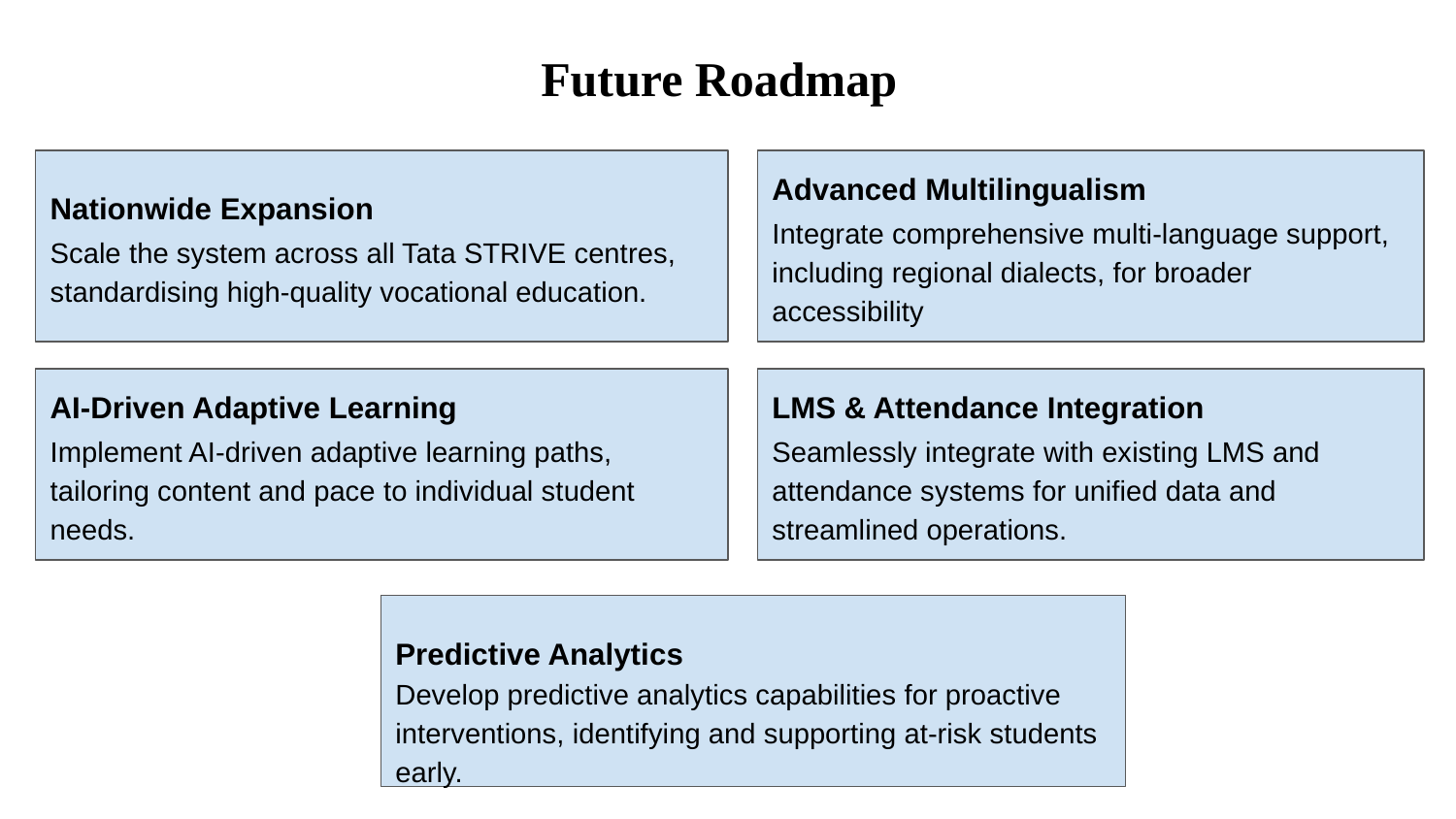

Future Roadmap

Nationwide Expansion
Scale the system across all Tata STRIVE centres, standardising high-quality vocational education.
Advanced Multilingualism
Integrate comprehensive multi-language support, including regional dialects, for broader accessibility
AI-Driven Adaptive Learning
Implement AI-driven adaptive learning paths, tailoring content and pace to individual student needs.
LMS & Attendance Integration
Seamlessly integrate with existing LMS and attendance systems for unified data and streamlined operations.

Predictive Analytics
Develop predictive analytics capabilities for proactive interventions, identifying and supporting at-risk students early.